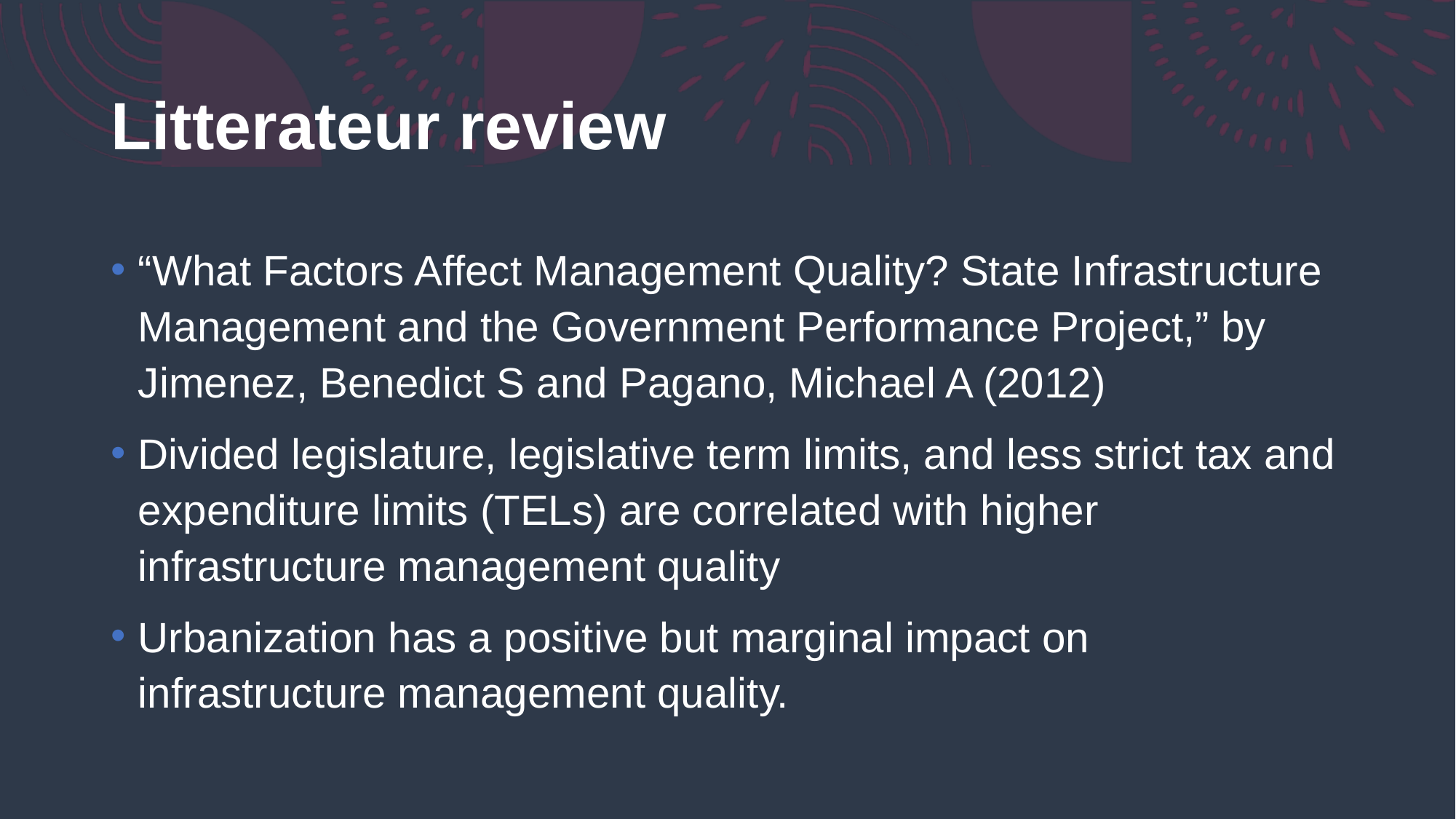

# Litterateur review
“What Factors Affect Management Quality? State Infrastructure Management and the Government Performance Project,” by Jimenez, Benedict S and Pagano, Michael A (2012)
Divided legislature, legislative term limits, and less strict tax and expenditure limits (TELs) are correlated with higher infrastructure management quality
Urbanization has a positive but marginal impact on infrastructure management quality.